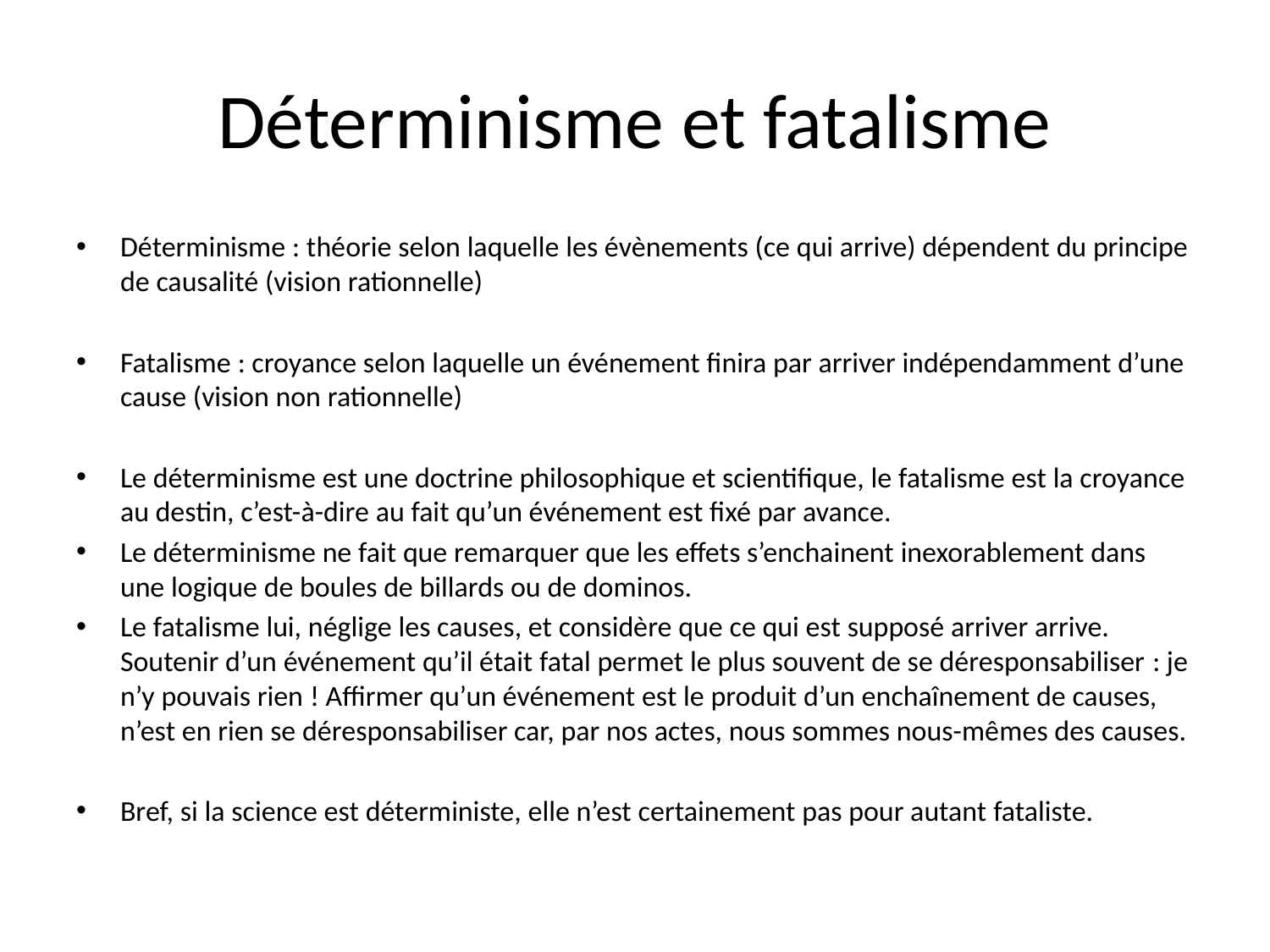

# Déterminisme et fatalisme
Déterminisme : théorie selon laquelle les évènements (ce qui arrive) dépendent du principe de causalité (vision rationnelle)

Fatalisme : croyance selon laquelle un événement finira par arriver indépendamment d’une cause (vision non rationnelle)

Le déterminisme est une doctrine philosophique et scientifique, le fatalisme est la croyance au destin, c’est-à-dire au fait qu’un événement est fixé par avance.
Le déterminisme ne fait que remarquer que les effets s’enchainent inexorablement dans une logique de boules de billards ou de dominos.
Le fatalisme lui, néglige les causes, et considère que ce qui est supposé arriver arrive. Soutenir d’un événement qu’il était fatal permet le plus souvent de se déresponsabiliser : je n’y pouvais rien ! Affirmer qu’un événement est le produit d’un enchaînement de causes, n’est en rien se déresponsabiliser car, par nos actes, nous sommes nous-mêmes des causes.

Bref, si la science est déterministe, elle n’est certainement pas pour autant fataliste.